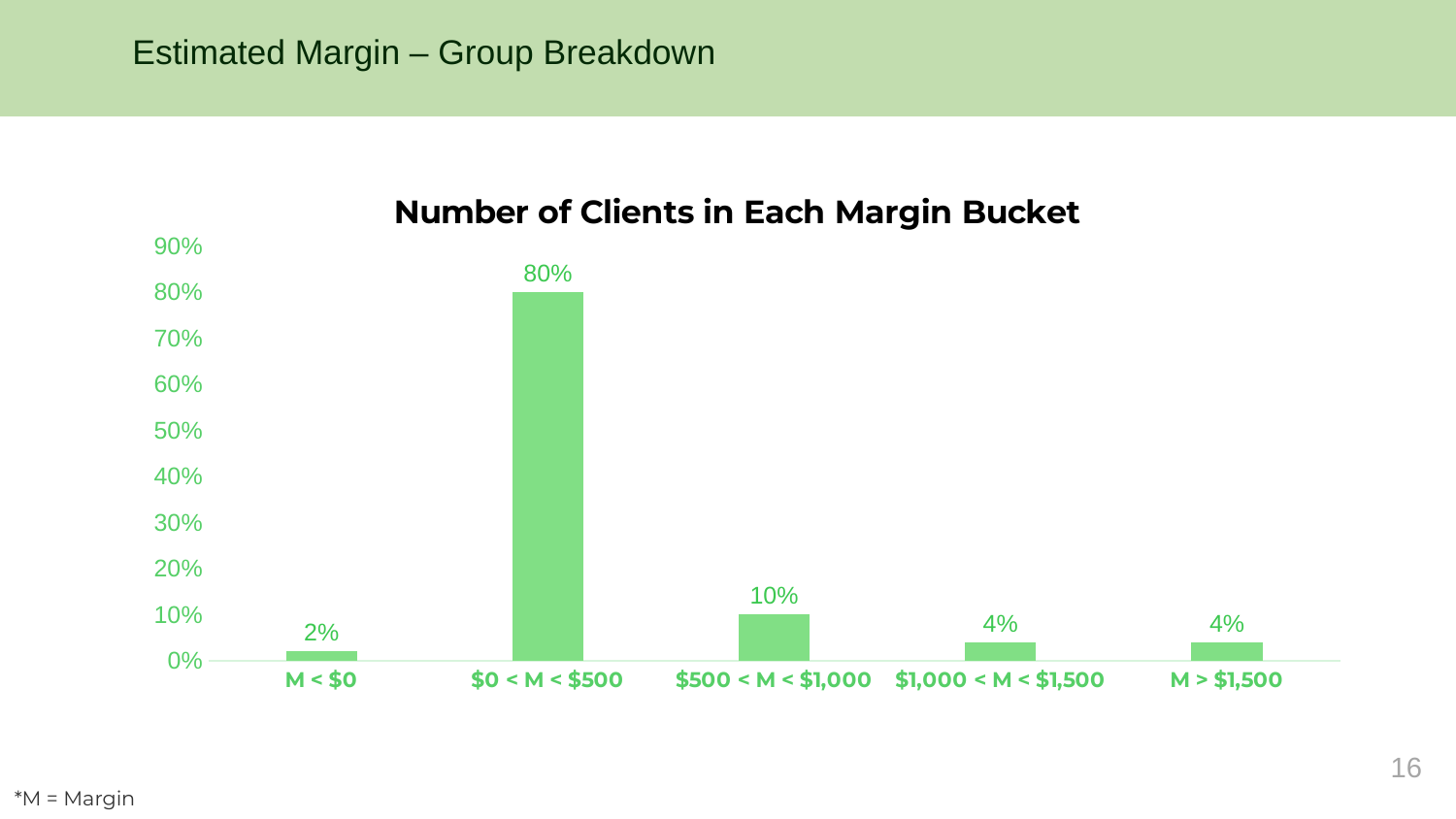

Estimated Margin – Group Breakdown

### Chart: Number of Clients in Each Margin Bucket

| Category | Number of Clients in Each Margin Bucket |
|---|---|
| M < $0 | 0.02 |
| $0 < M < $500 | 0.8 |
| $500 < M < $1,000 | 0.1 |
| $1,000 < M < $1,500 | 0.04 |
| M > $1,500 | 0.04 |
16
*M = Margin